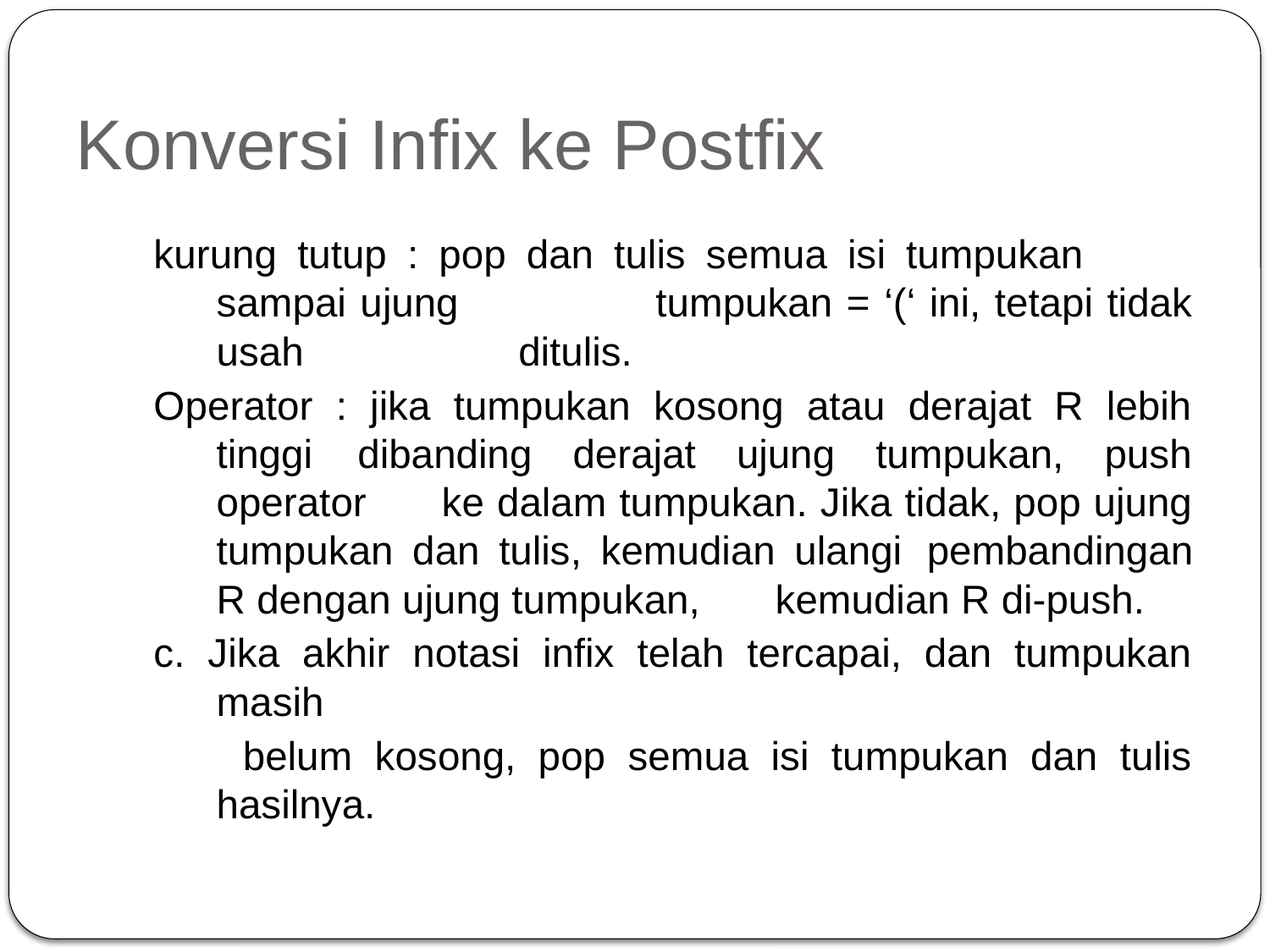

# Konversi Infix ke Postfix
kurung tutup : pop dan tulis semua isi tumpukan 	sampai ujung 	       tumpukan = ‘(‘ ini, tetapi tidak usah 	    	       ditulis.
Operator : jika tumpukan kosong atau derajat R lebih tinggi 	dibanding derajat ujung tumpukan, push operator 	ke dalam tumpukan. Jika tidak, pop ujung 	tumpukan dan tulis, kemudian ulangi 	pembandingan R dengan ujung tumpukan, 	kemudian R di-push.
c. Jika akhir notasi infix telah tercapai, dan tumpukan masih
    belum kosong, pop semua isi tumpukan dan tulis hasilnya.